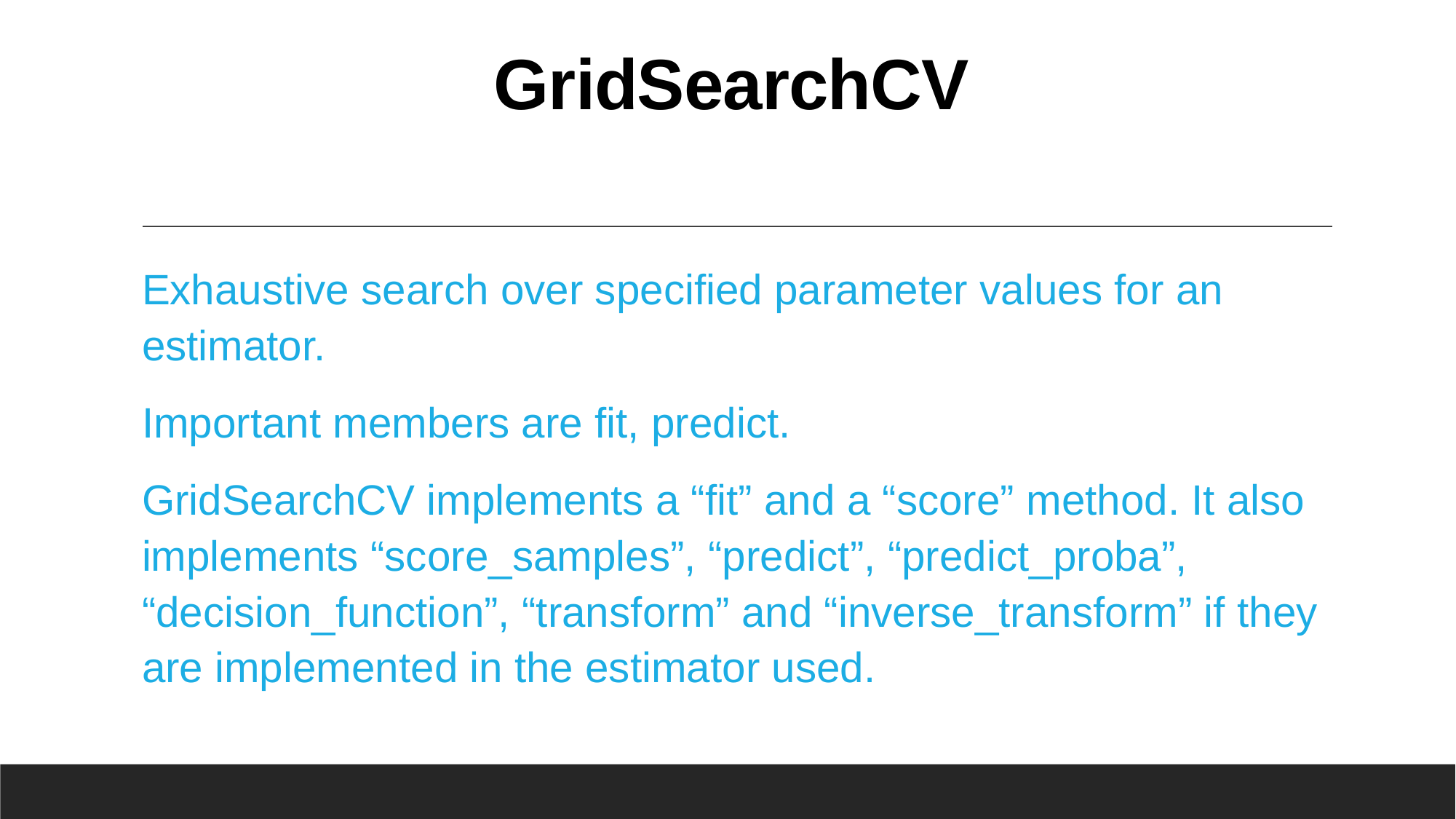

# GridSearchCV

Exhaustive search over specified parameter values for an estimator.
Important members are fit, predict.
GridSearchCV implements a “fit” and a “score” method. It also implements “score_samples”, “predict”, “predict_proba”, “decision_function”, “transform” and “inverse_transform” if they are implemented in the estimator used.